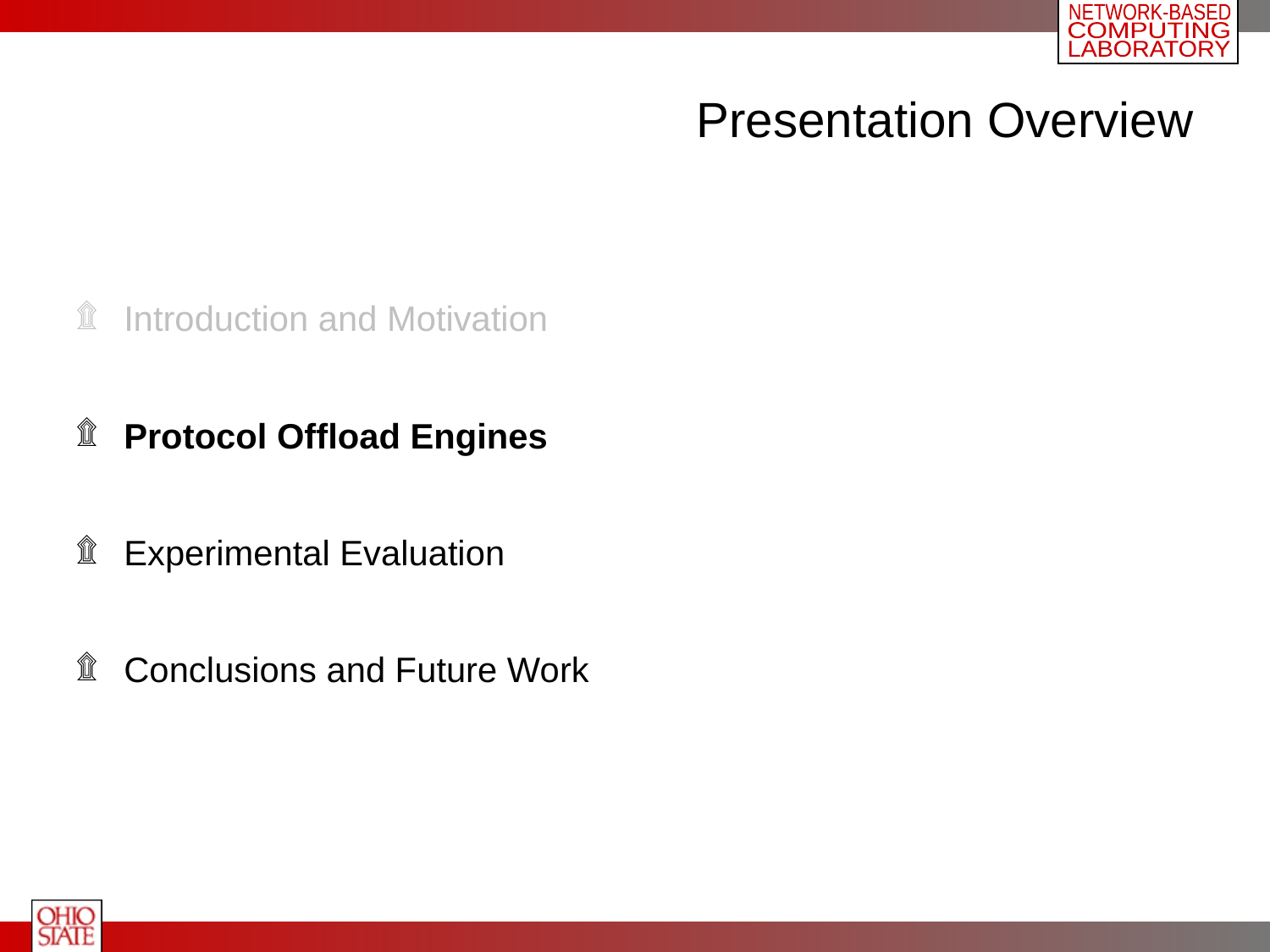

# Presentation Overview
Introduction and Motivation
Protocol Offload Engines
Experimental Evaluation
Conclusions and Future Work